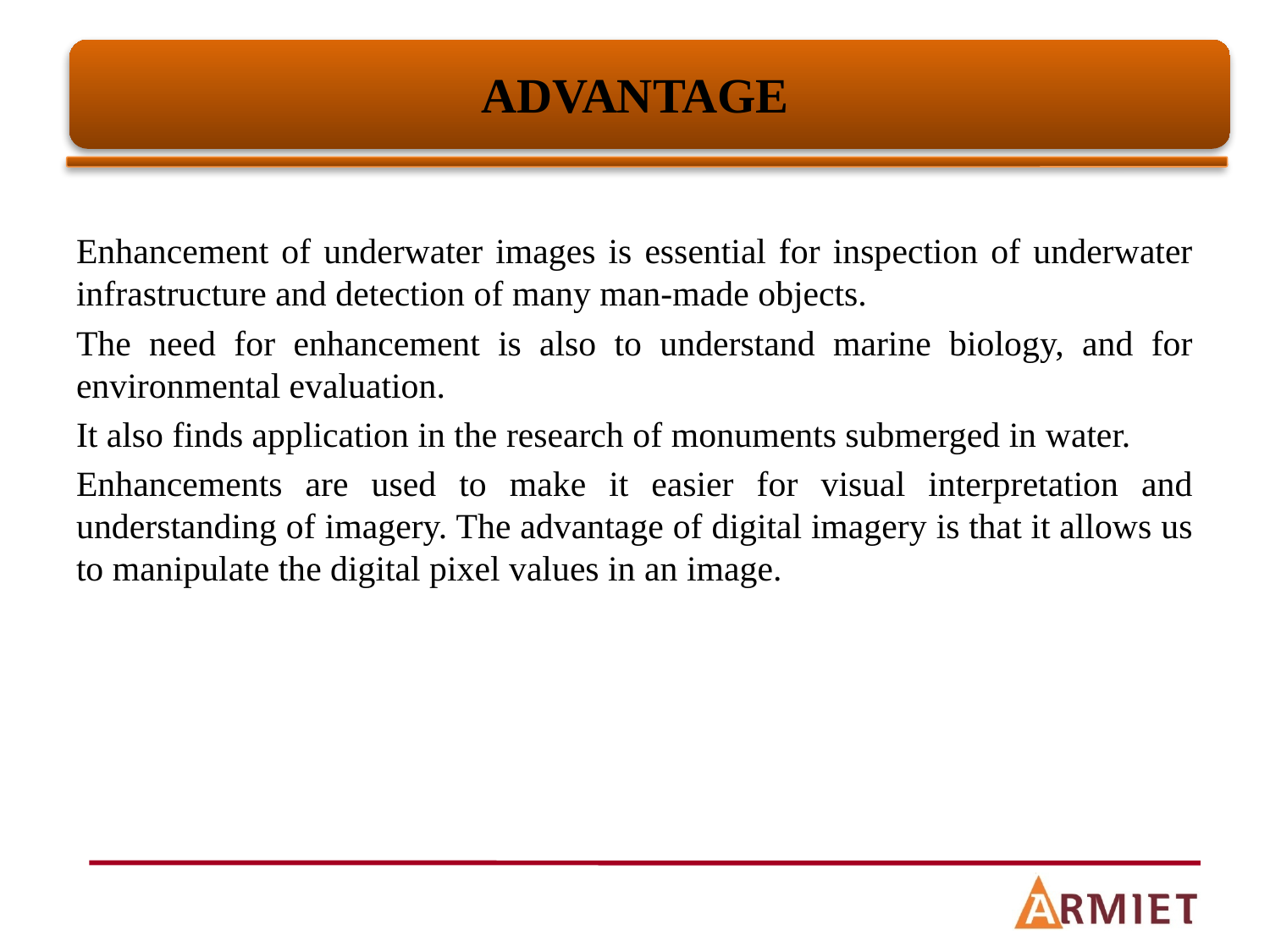

# ADVANTAGE
Enhancement of underwater images is essential for inspection of underwater infrastructure and detection of many man-made objects.
The need for enhancement is also to understand marine biology, and for environmental evaluation.
It also finds application in the research of monuments submerged in water.
Enhancements are used to make it easier for visual interpretation and understanding of imagery. The advantage of digital imagery is that it allows us to manipulate the digital pixel values in an image.